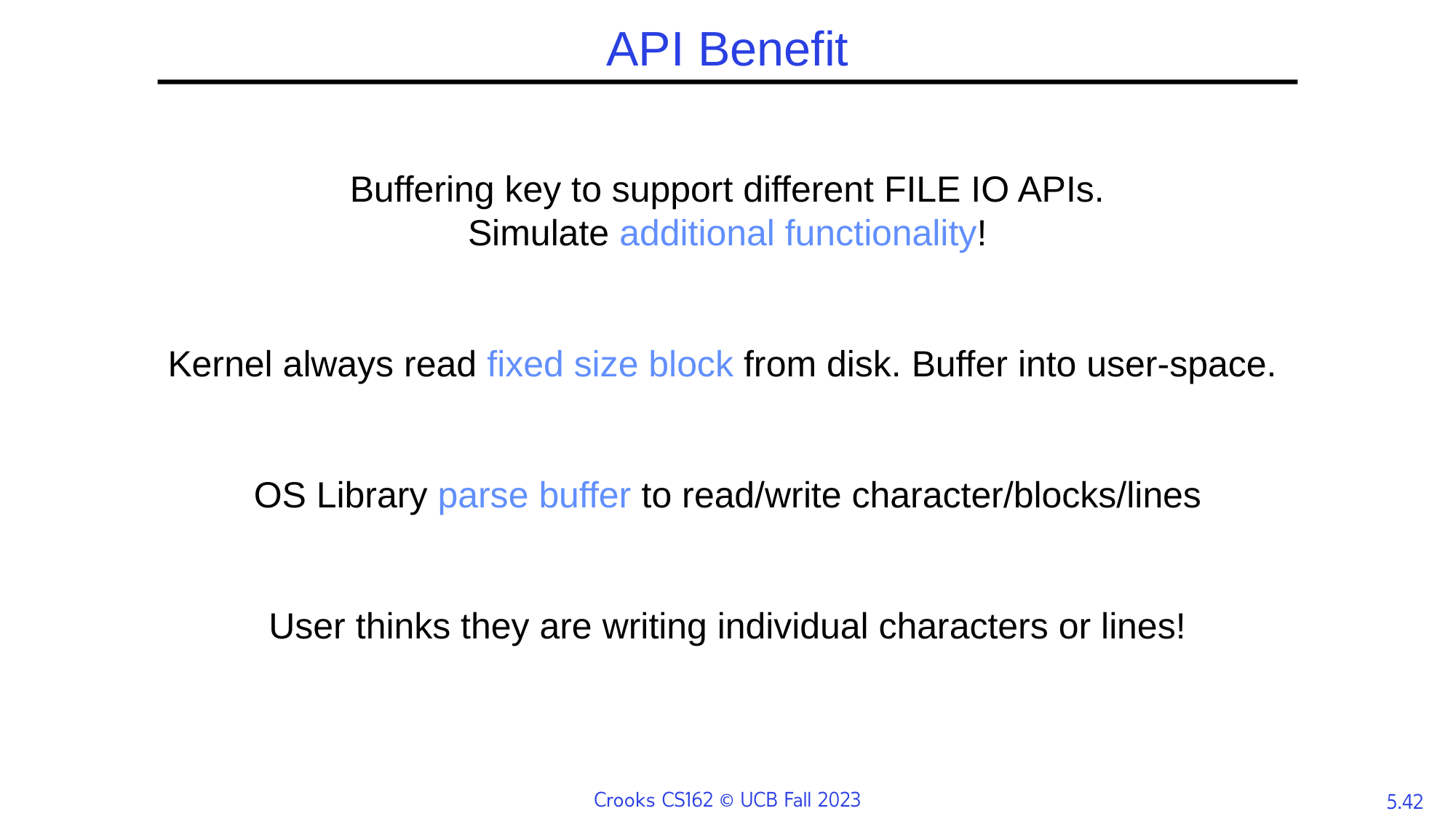

# API Benefit
Buffering key to support different FILE IO APIs.
Simulate additional functionality!

Kernel always read fixed size block from disk. Buffer into user-space.

OS Library parse buffer to read/write character/blocks/lines

User thinks they are writing individual characters or lines!